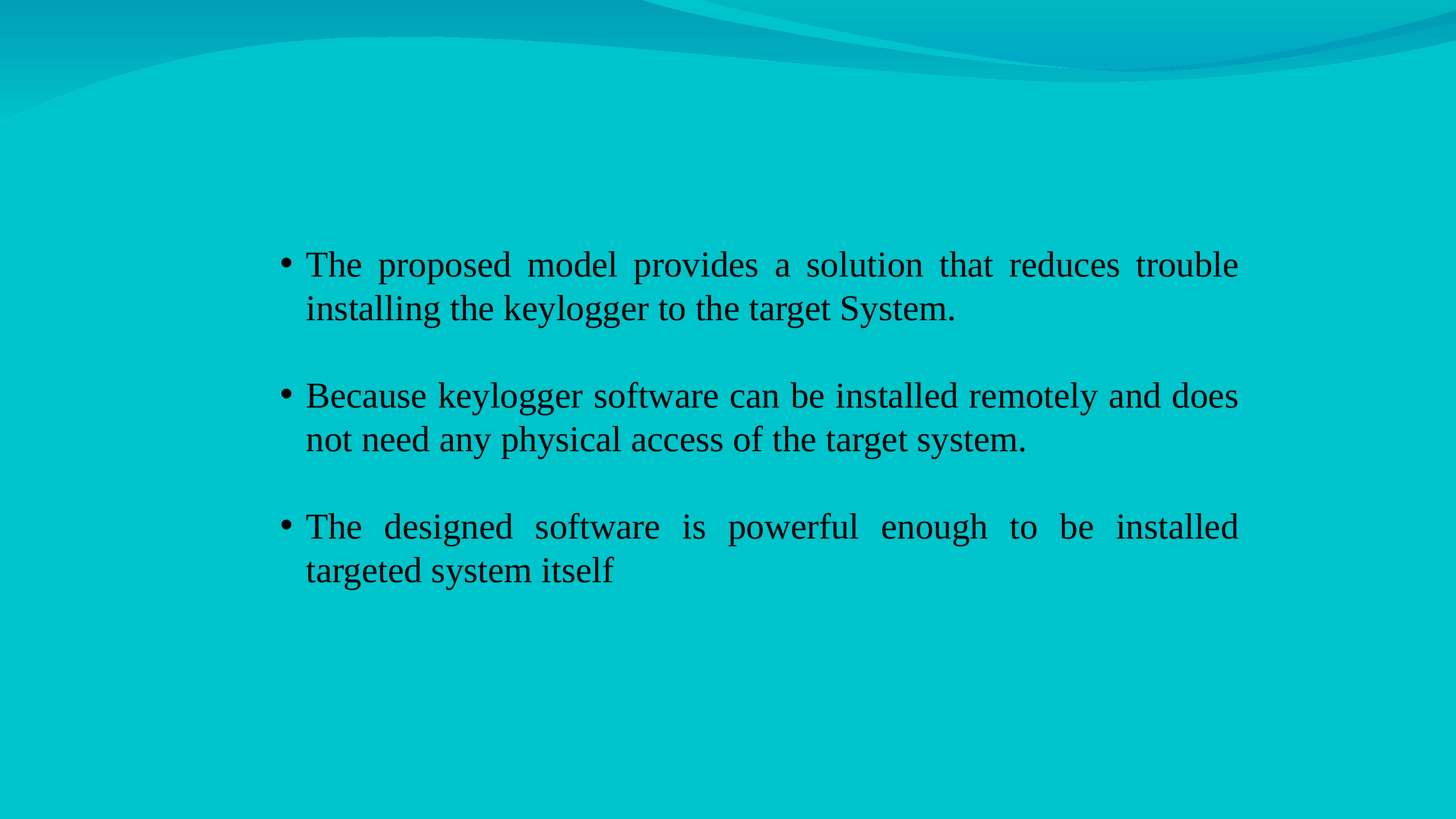

The proposed model provides a solution that reduces trouble installing the keylogger to the target System.

Because keylogger software can be installed remotely and does not need any physical access of the target system.

The designed software is powerful enough to be installed targeted system itself